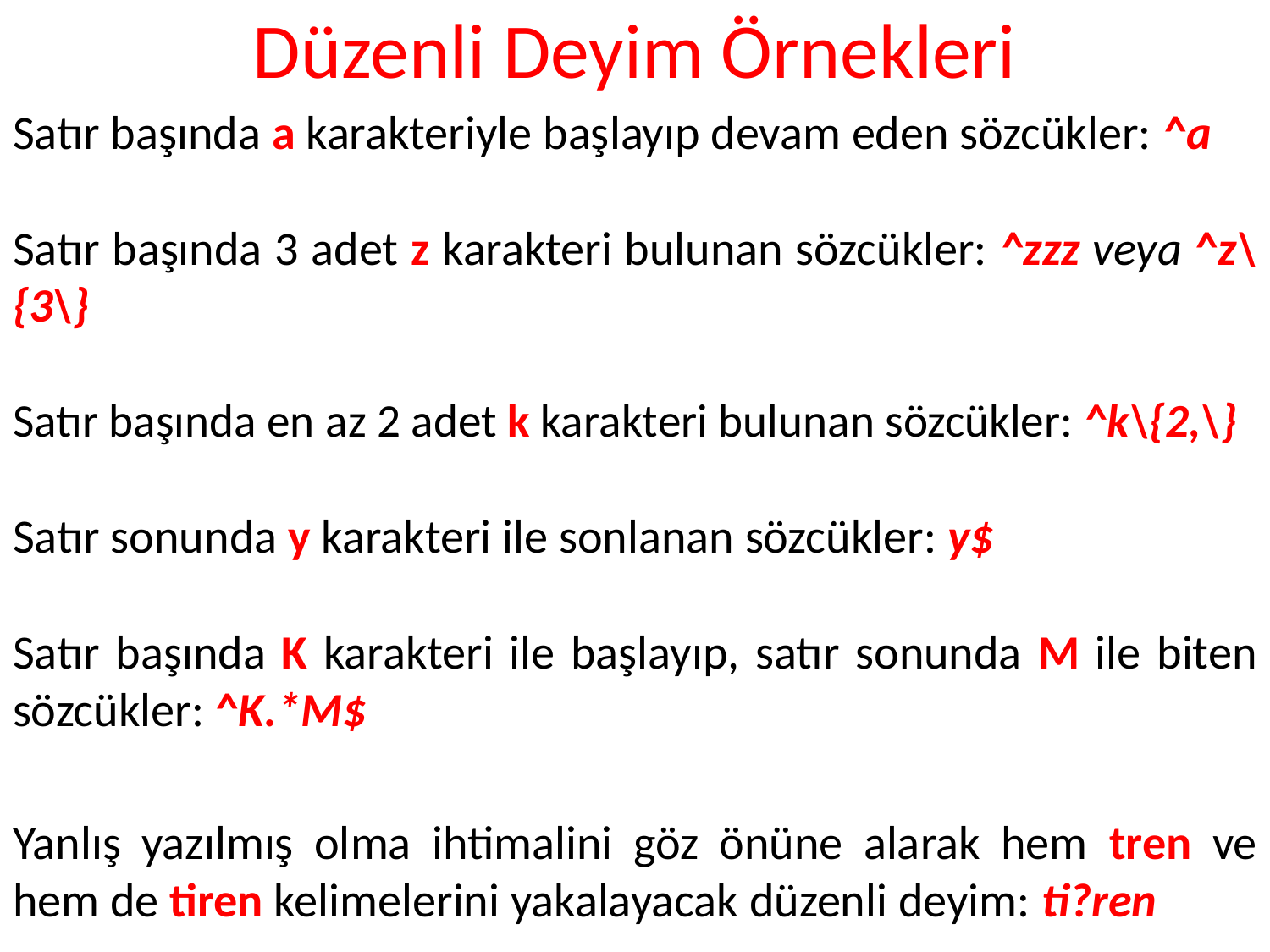

# Düzenli Deyim Örnekleri
Satır başında a karakteriyle başlayıp devam eden sözcükler: ^a

Satır başında 3 adet z karakteri bulunan sözcükler: ^zzz veya ^z\{3\}

Satır başında en az 2 adet k karakteri bulunan sözcükler: ^k\{2,\}

Satır sonunda y karakteri ile sonlanan sözcükler: y$

Satır başında K karakteri ile başlayıp, satır sonunda M ile biten sözcükler: ^K.*M$

Yanlış yazılmış olma ihtimalini göz önüne alarak hem tren ve hem de tiren kelimelerini yakalayacak düzenli deyim: ti?ren